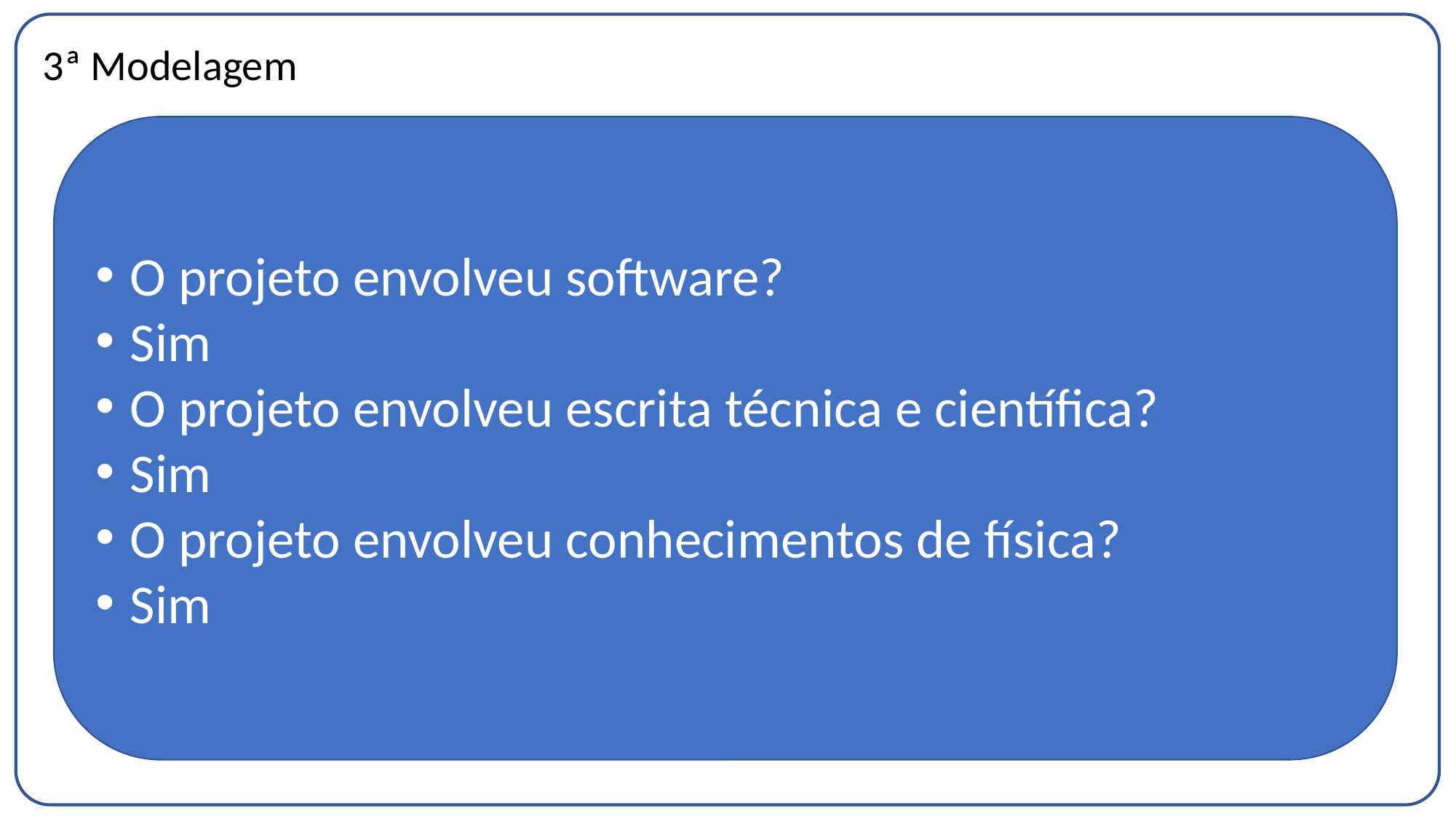

# 3ª Modelagem
O projeto envolveu software?
Sim
O projeto envolveu escrita técnica e científica?
Sim
O projeto envolveu conhecimentos de física?
Sim